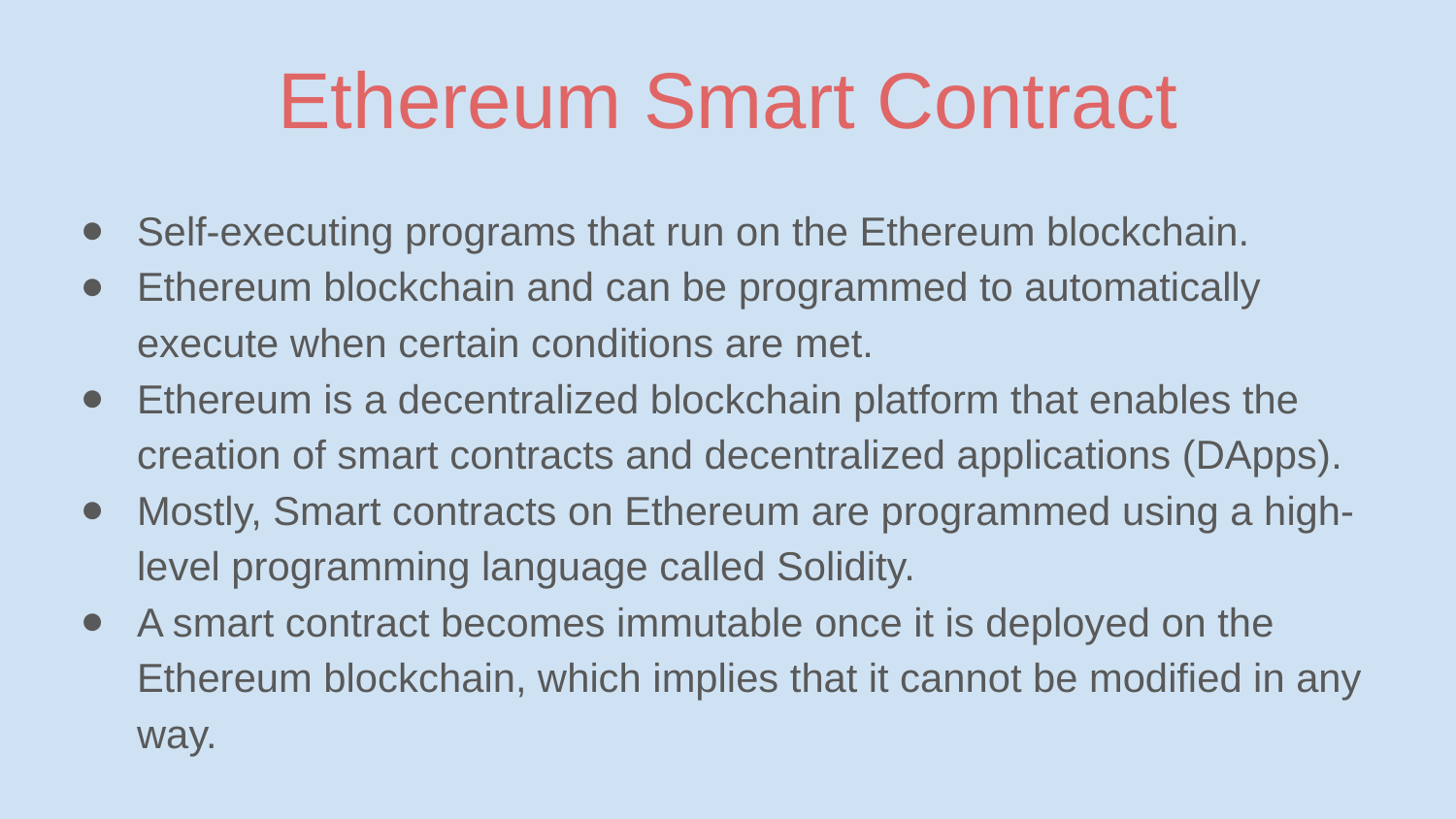

# Ethereum Smart Contract
Self-executing programs that run on the Ethereum blockchain.
Ethereum blockchain and can be programmed to automatically execute when certain conditions are met.
Ethereum is a decentralized blockchain platform that enables the creation of smart contracts and decentralized applications (DApps).
Mostly, Smart contracts on Ethereum are programmed using a high-level programming language called Solidity.
A smart contract becomes immutable once it is deployed on the Ethereum blockchain, which implies that it cannot be modified in any way.